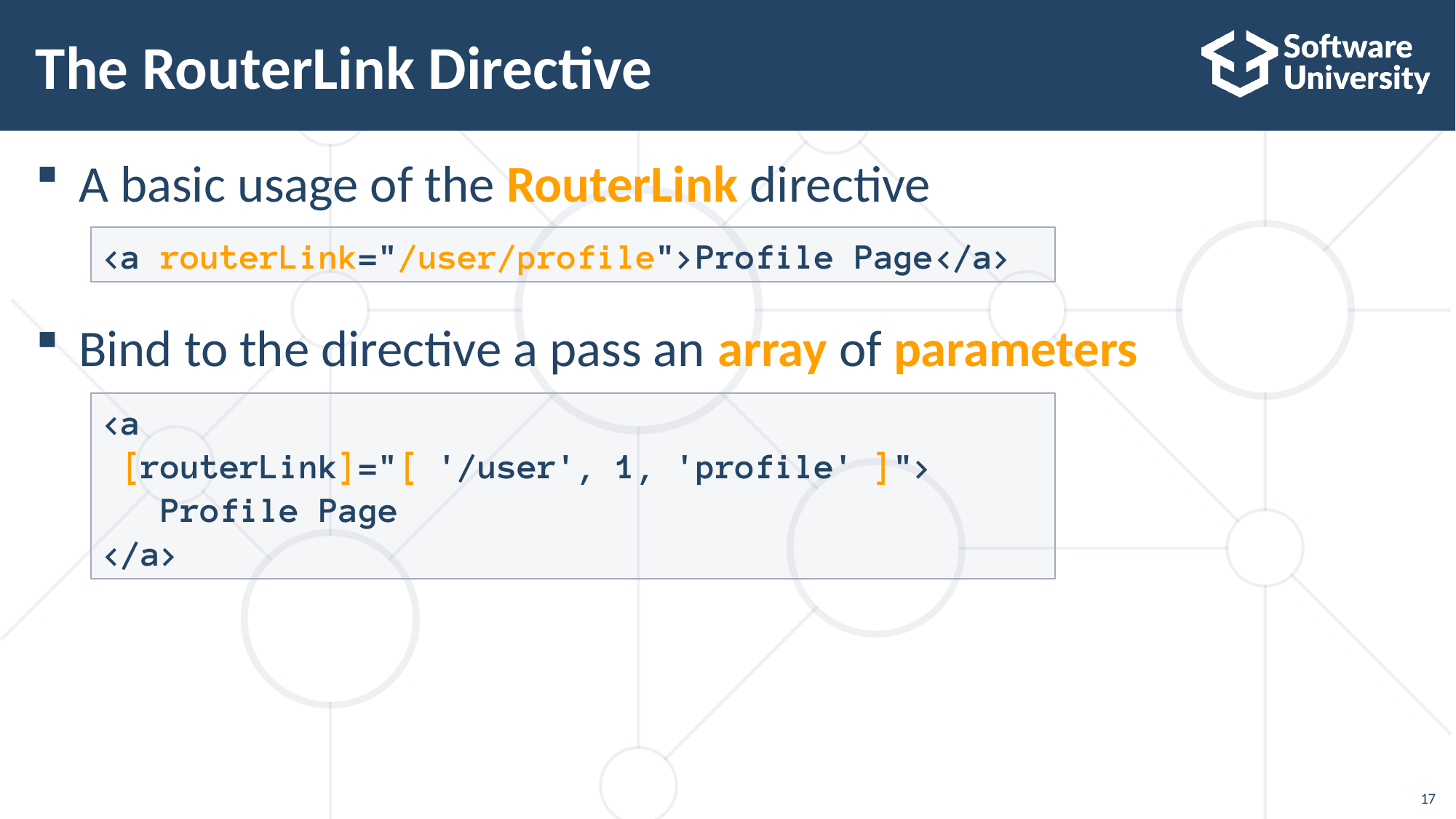

# The RouterLink Directive
A basic usage of the RouterLink directive
Bind to the directive a pass an array of parameters
<a routerLink="/user/profile">Profile Page</a>
<a
 [routerLink]="[ '/user', 1, 'profile' ]">
   Profile Page
</a>
17